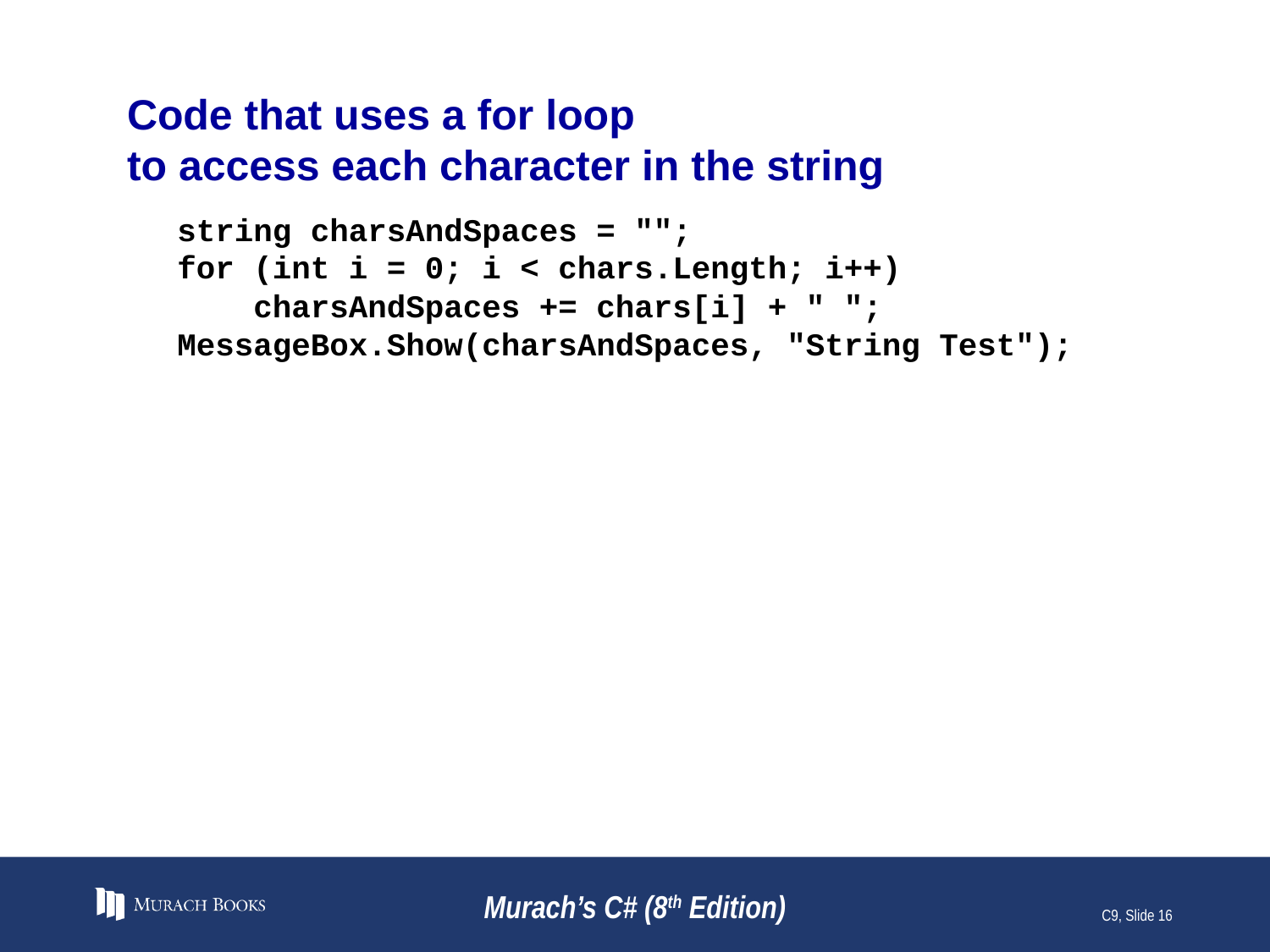

# Code that uses a for loop to access each character in the string
string charsAndSpaces = "";
for (int i = 0; i < chars.Length; i++)
    charsAndSpaces += chars[i] + " ";
MessageBox.Show(charsAndSpaces, "String Test");

Murach’s C# (8th Edition)

C9, Slide 16